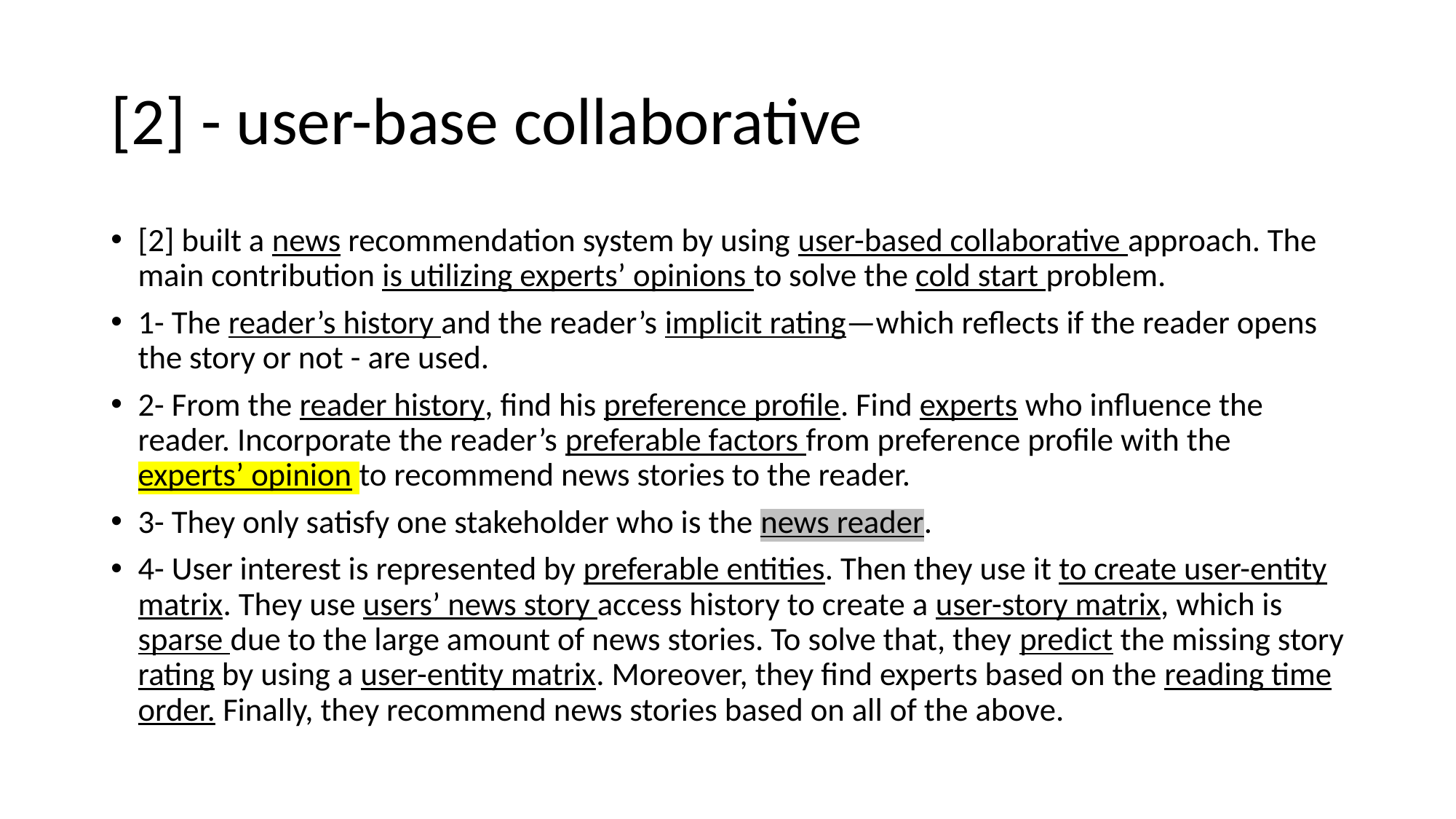

# [2] - user-base collaborative
[2] built a news recommendation system by using user-based collaborative approach. The main contribution is utilizing experts’ opinions to solve the cold start problem.
1- The reader’s history and the reader’s implicit rating—which reflects if the reader opens the story or not - are used.
2- From the reader history, find his preference profile. Find experts who influence the reader. Incorporate the reader’s preferable factors from preference profile with the experts’ opinion to recommend news stories to the reader.
3- They only satisfy one stakeholder who is the news reader.
4- User interest is represented by preferable entities. Then they use it to create user-entity matrix. They use users’ news story access history to create a user-story matrix, which is sparse due to the large amount of news stories. To solve that, they predict the missing story rating by using a user-entity matrix. Moreover, they find experts based on the reading time order. Finally, they recommend news stories based on all of the above.